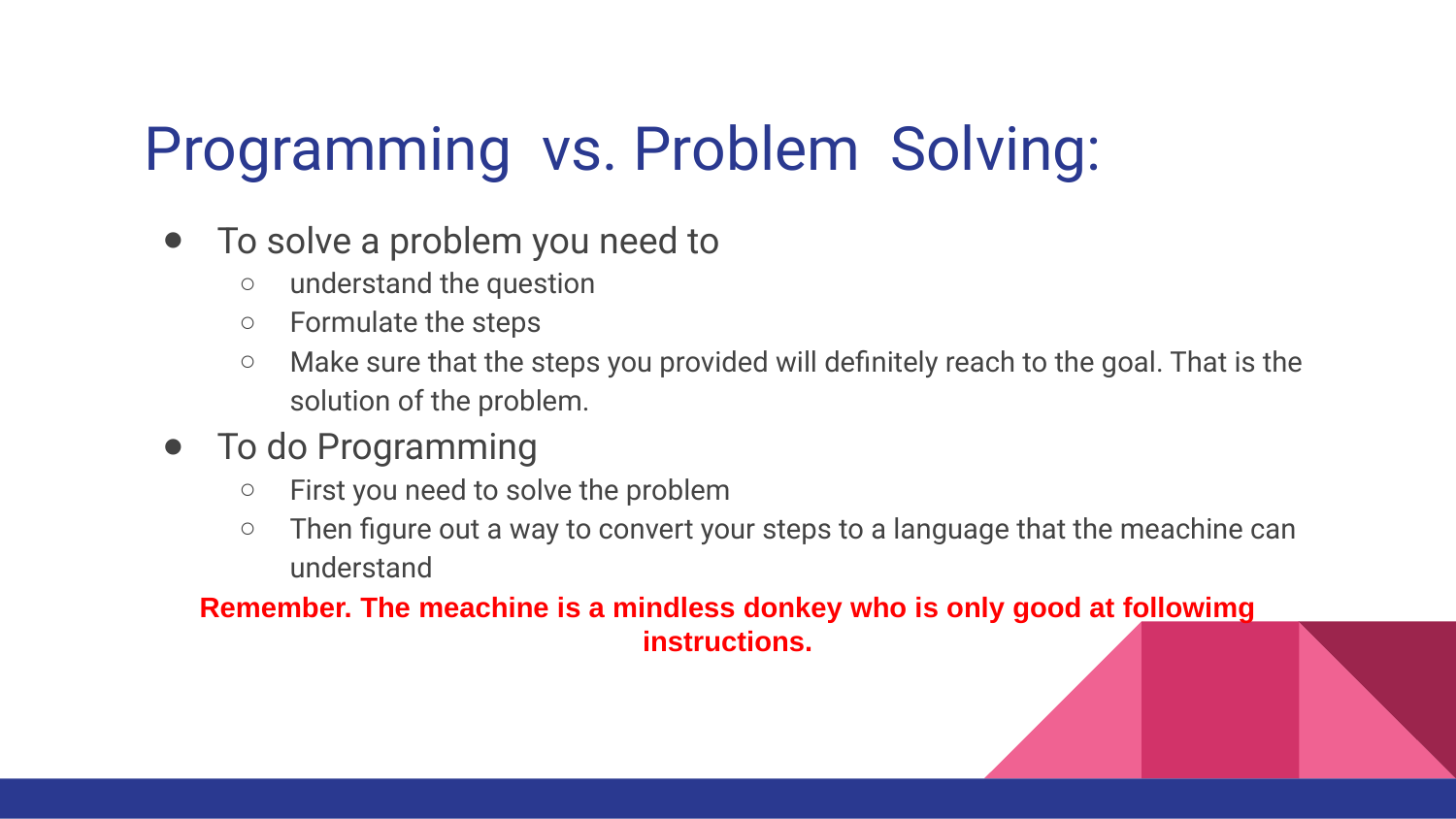

# Programming  vs. Problem  Solving:
To solve a problem you need to
understand the question
Formulate the steps
Make sure that the steps you provided will definitely reach to the goal. That is the solution of the problem.
To do Programming
First you need to solve the problem
Then figure out a way to convert your steps to a language that the meachine can understand

Remember. The meachine is a mindless donkey who is only good at followimg instructions.